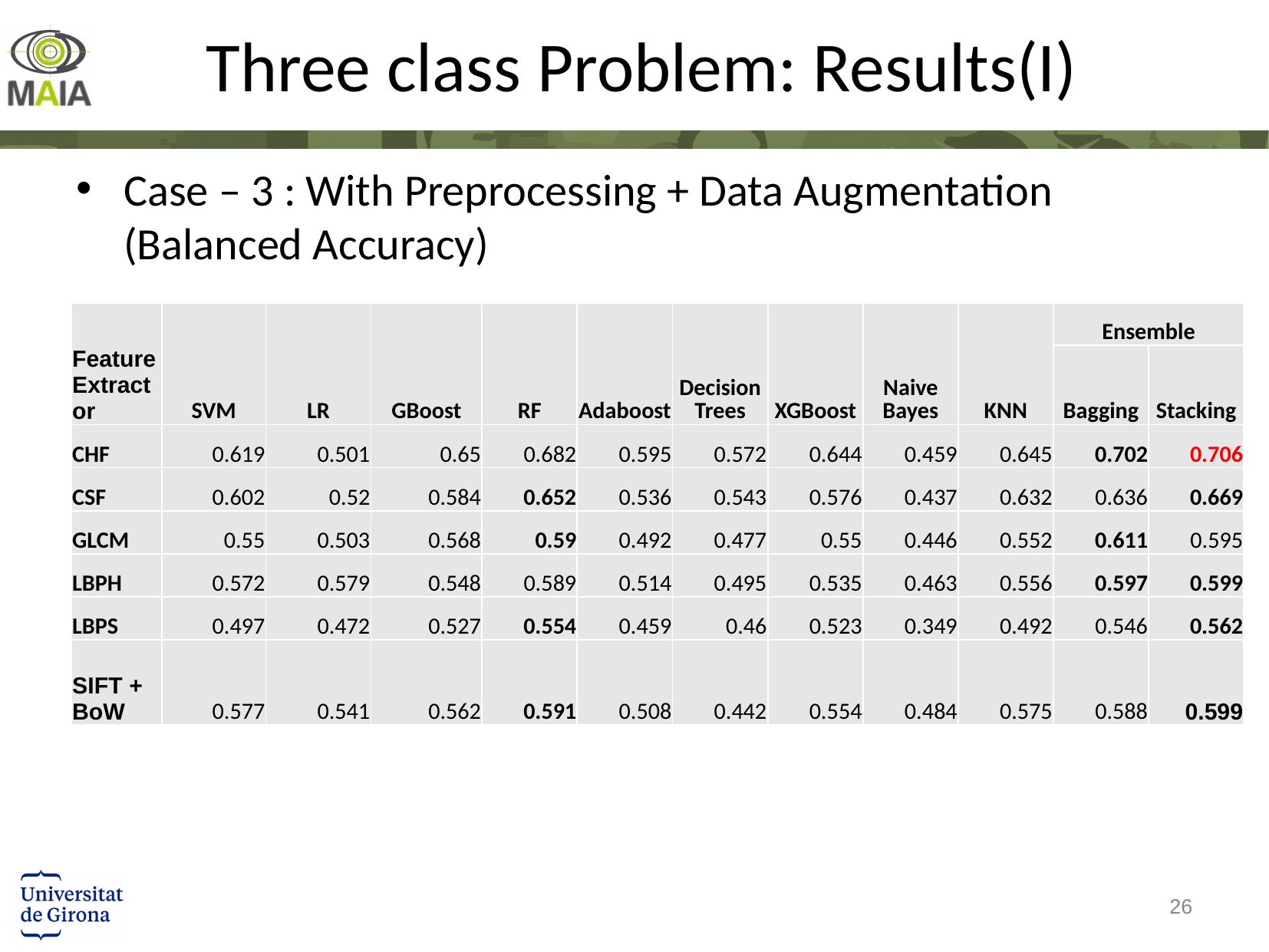

# Three class Problem: Results(I)
Case – 3 : With Preprocessing + Data Augmentation (Balanced Accuracy)
| Feature Extractor | SVM | LR | GBoost | RF | Adaboost | Decision Trees | XGBoost | Naive Bayes | KNN | Ensemble |  |
| --- | --- | --- | --- | --- | --- | --- | --- | --- | --- | --- | --- |
|  |  |  |  |  |  |  |  |  |  | Bagging | Stacking |
| CHF | 0.619 | 0.501 | 0.65 | 0.682 | 0.595 | 0.572 | 0.644 | 0.459 | 0.645 | 0.702 | 0.706 |
| CSF | 0.602 | 0.52 | 0.584 | 0.652 | 0.536 | 0.543 | 0.576 | 0.437 | 0.632 | 0.636 | 0.669 |
| GLCM | 0.55 | 0.503 | 0.568 | 0.59 | 0.492 | 0.477 | 0.55 | 0.446 | 0.552 | 0.611 | 0.595 |
| LBPH | 0.572 | 0.579 | 0.548 | 0.589 | 0.514 | 0.495 | 0.535 | 0.463 | 0.556 | 0.597 | 0.599 |
| LBPS | 0.497 | 0.472 | 0.527 | 0.554 | 0.459 | 0.46 | 0.523 | 0.349 | 0.492 | 0.546 | 0.562 |
| SIFT + BoW | 0.577 | 0.541 | 0.562 | 0.591 | 0.508 | 0.442 | 0.554 | 0.484 | 0.575 | 0.588 | 0.599 |
26